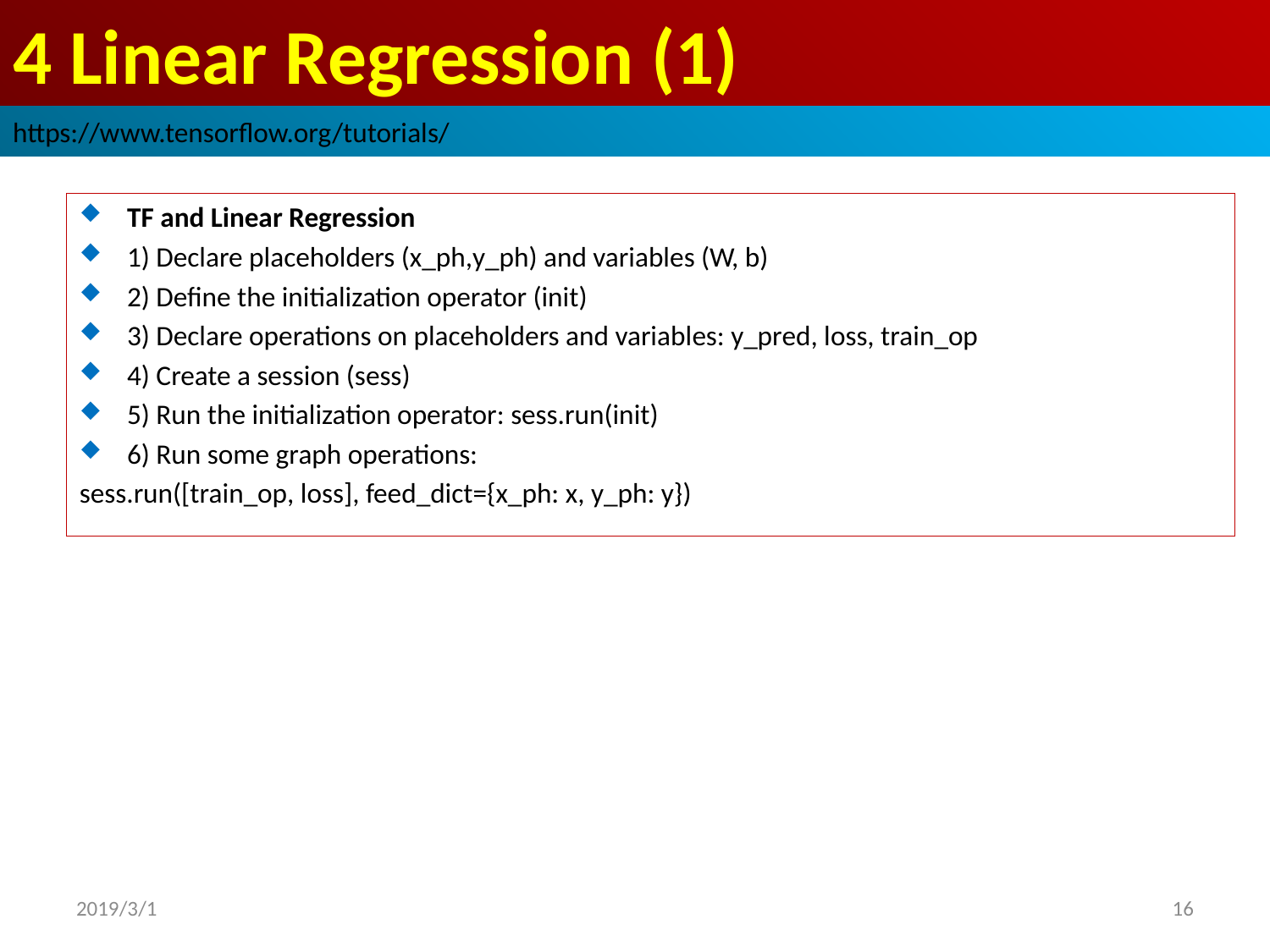

# 4 Linear Regression (1)
https://www.tensorflow.org/tutorials/
TF and Linear Regression
1) Declare placeholders (x_ph,y_ph) and variables (W, b)
2) Define the initialization operator (init)
3) Declare operations on placeholders and variables: y_pred, loss, train_op
4) Create a session (sess)
5) Run the initialization operator: sess.run(init)
6) Run some graph operations:
sess.run([train_op, loss], feed_dict={x_ph: x, y_ph: y})

2019/3/1
16